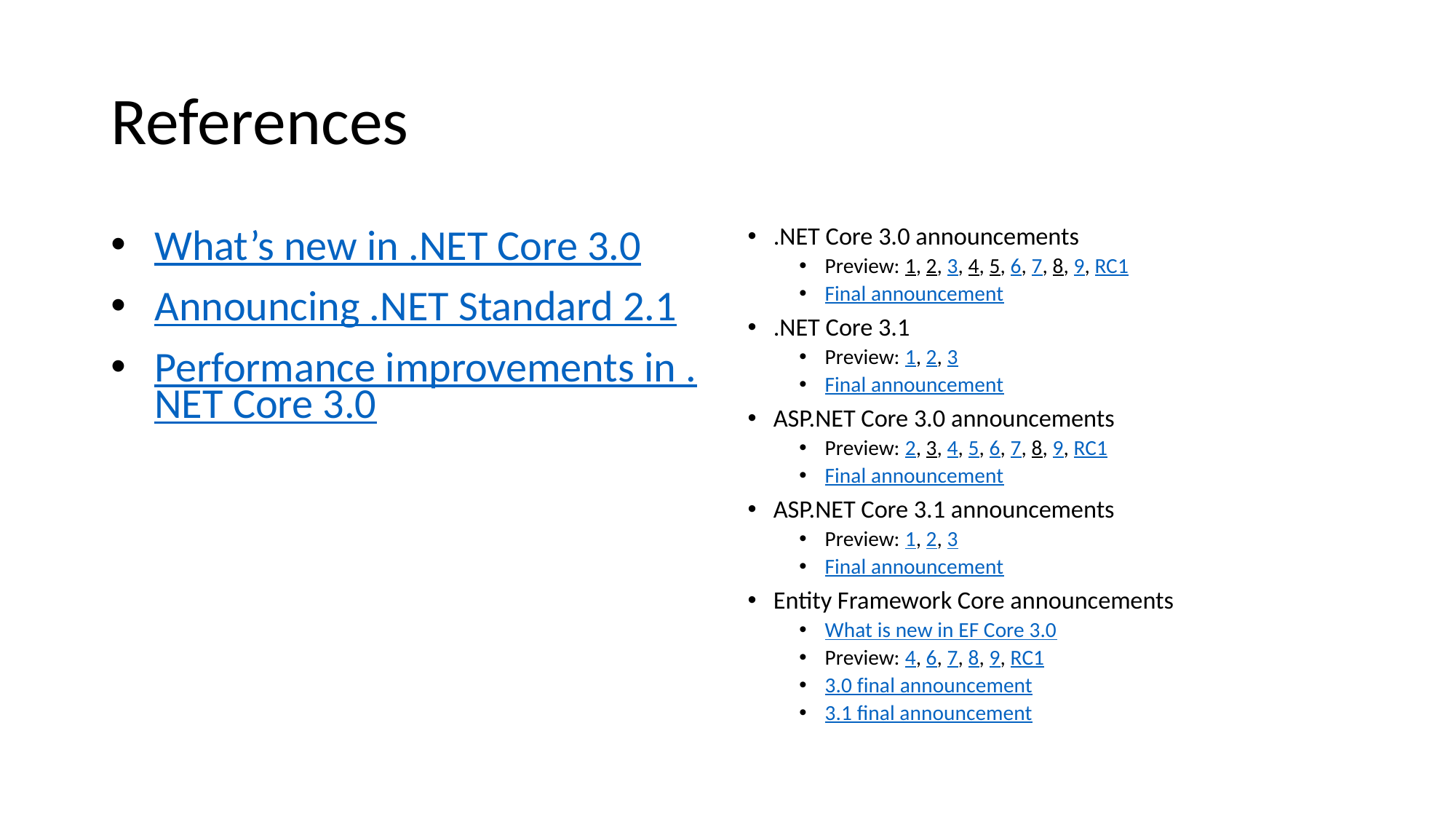

# References
What’s new in .NET Core 3.0
Announcing .NET Standard 2.1
Performance improvements in .NET Core 3.0

.NET Core 3.0 announcements
Preview: 1, 2, 3, 4, 5, 6, 7, 8, 9, RC1
Final announcement
.NET Core 3.1
Preview: 1, 2, 3
Final announcement
ASP.NET Core 3.0 announcements
Preview: 2, 3, 4, 5, 6, 7, 8, 9, RC1
Final announcement
ASP.NET Core 3.1 announcements
Preview: 1, 2, 3
Final announcement
Entity Framework Core announcements
What is new in EF Core 3.0
Preview: 4, 6, 7, 8, 9, RC1
3.0 final announcement
3.1 final announcement